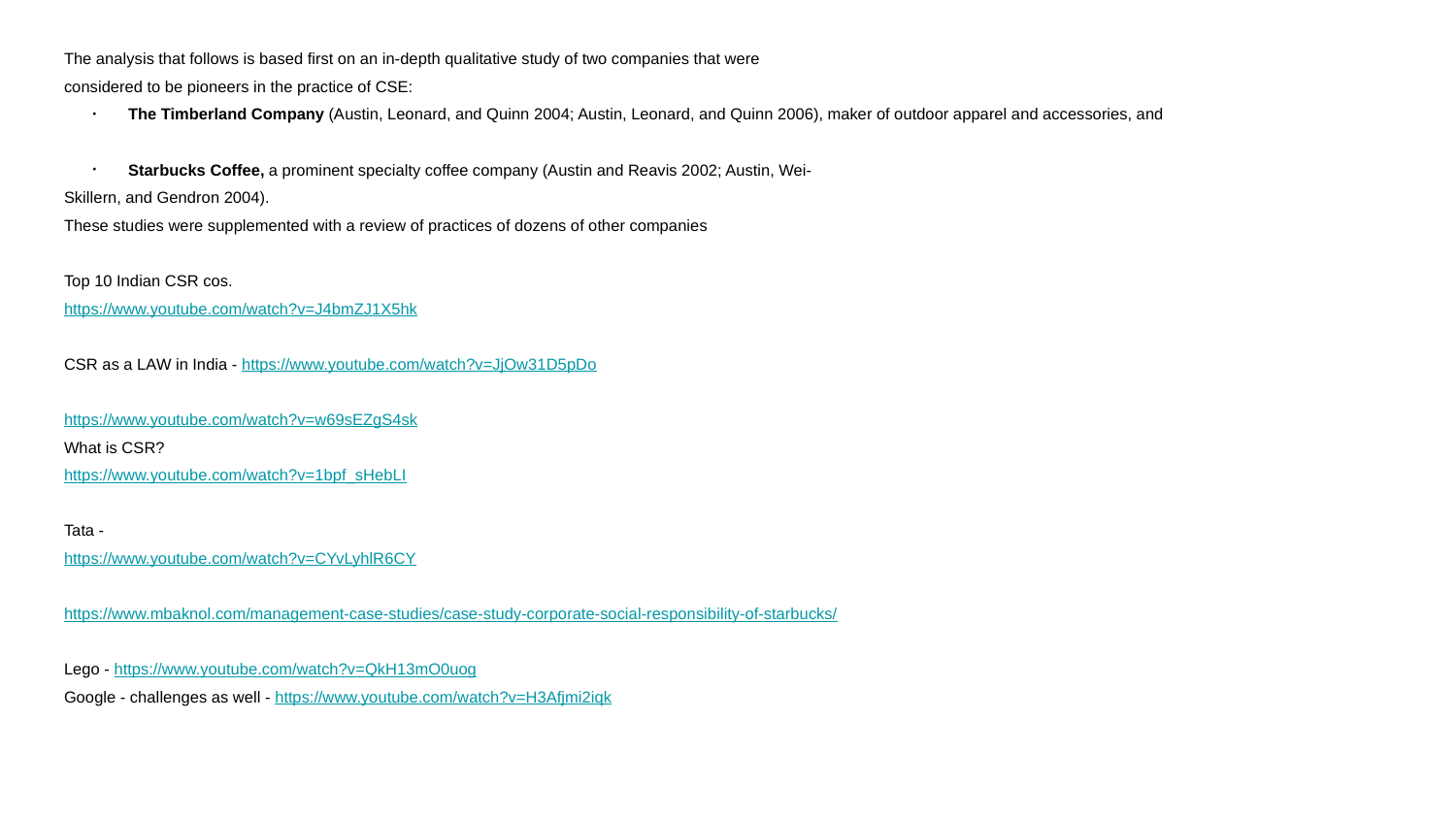

The analysis that follows is based first on an in-depth qualitative study of two companies that were
considered to be pioneers in the practice of CSE:
The Timberland Company (Austin, Leonard, and Quinn 2004; Austin, Leonard, and Quinn 2006), maker of outdoor apparel and accessories, and

Starbucks Coffee, a prominent specialty coffee company (Austin and Reavis 2002; Austin, Wei-
Skillern, and Gendron 2004).
These studies were supplemented with a review of practices of dozens of other companies

Top 10 Indian CSR cos.
https://www.youtube.com/watch?v=J4bmZJ1X5hk

CSR as a LAW in India - https://www.youtube.com/watch?v=JjOw31D5pDo

https://www.youtube.com/watch?v=w69sEZgS4sk
What is CSR?
https://www.youtube.com/watch?v=1bpf_sHebLI

Tata -
https://www.youtube.com/watch?v=CYvLyhlR6CY

https://www.mbaknol.com/management-case-studies/case-study-corporate-social-responsibility-of-starbucks/

Lego - https://www.youtube.com/watch?v=QkH13mO0uog
Google - challenges as well - https://www.youtube.com/watch?v=H3Afjmi2iqk